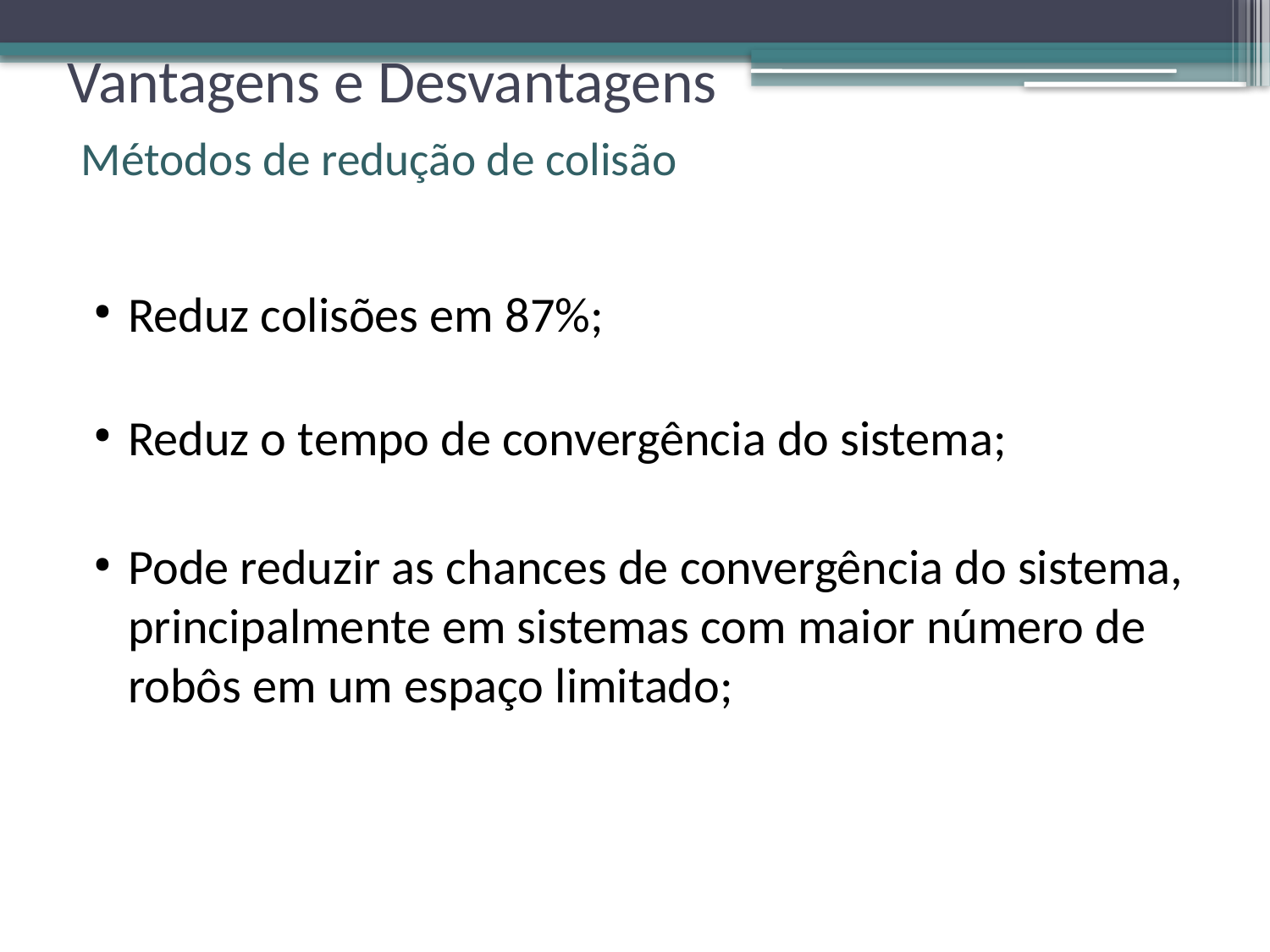

# Vantagens e Desvantagens Métodos de redução de colisão
Reduz colisões em 87%;
Reduz o tempo de convergência do sistema;

Pode reduzir as chances de convergência do sistema, principalmente em sistemas com maior número de robôs em um espaço limitado;